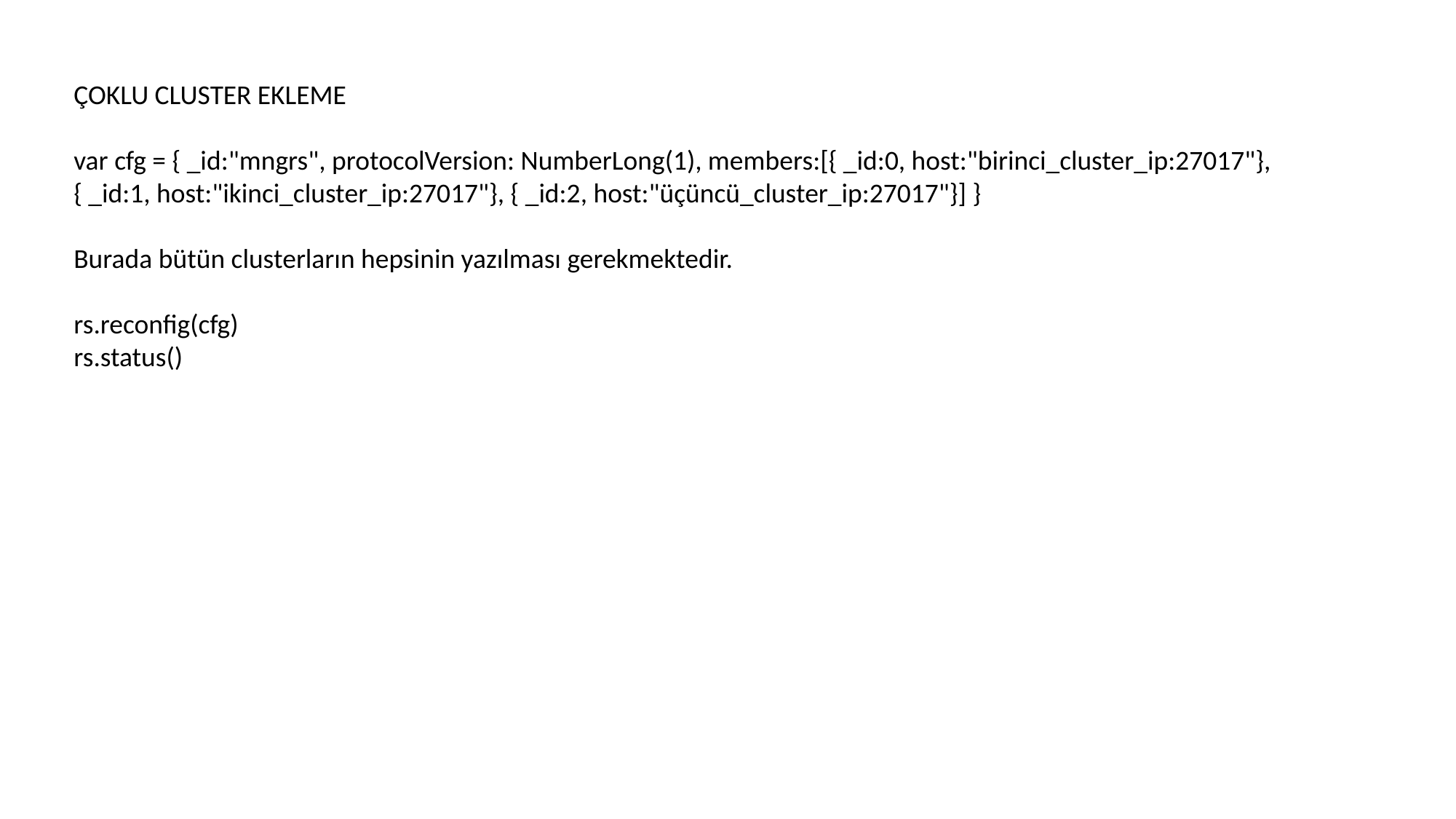

ÇOKLU CLUSTER EKLEME

var cfg = { _id:"mngrs", protocolVersion: NumberLong(1), members:[{ _id:0, host:"birinci_cluster_ip:27017"},
{ _id:1, host:"ikinci_cluster_ip:27017"}, { _id:2, host:"üçüncü_cluster_ip:27017"}] }

Burada bütün clusterların hepsinin yazılması gerekmektedir.

rs.reconfig(cfg)
rs.status()